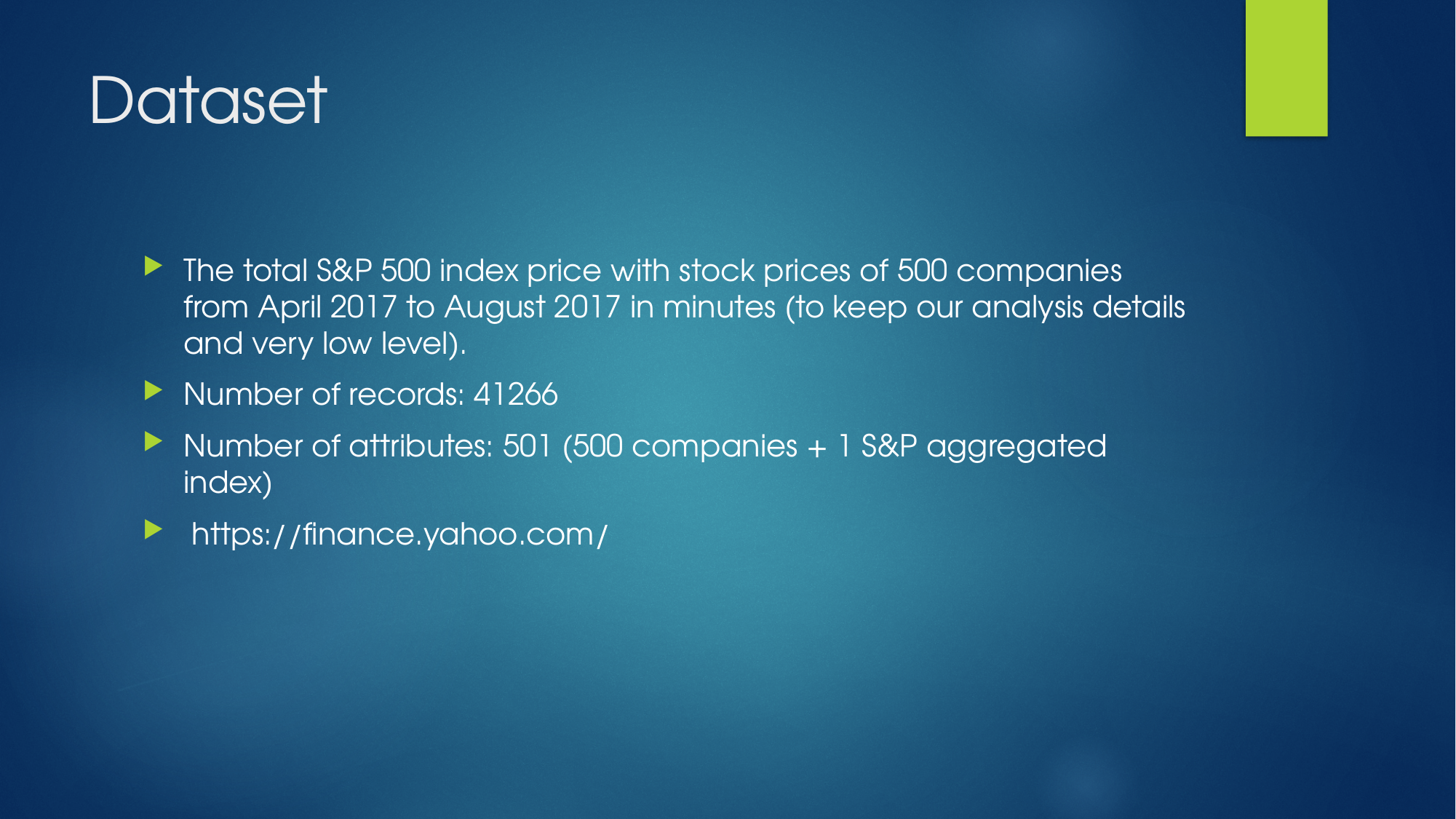

# Dataset
The total S&P 500 index price with stock prices of 500 companies from April 2017 to August 2017 in minutes (to keep our analysis details and very low level).
Number of records: 41266
Number of attributes: 501 (500 companies + 1 S&P aggregated index)
 https://finance.yahoo.com/